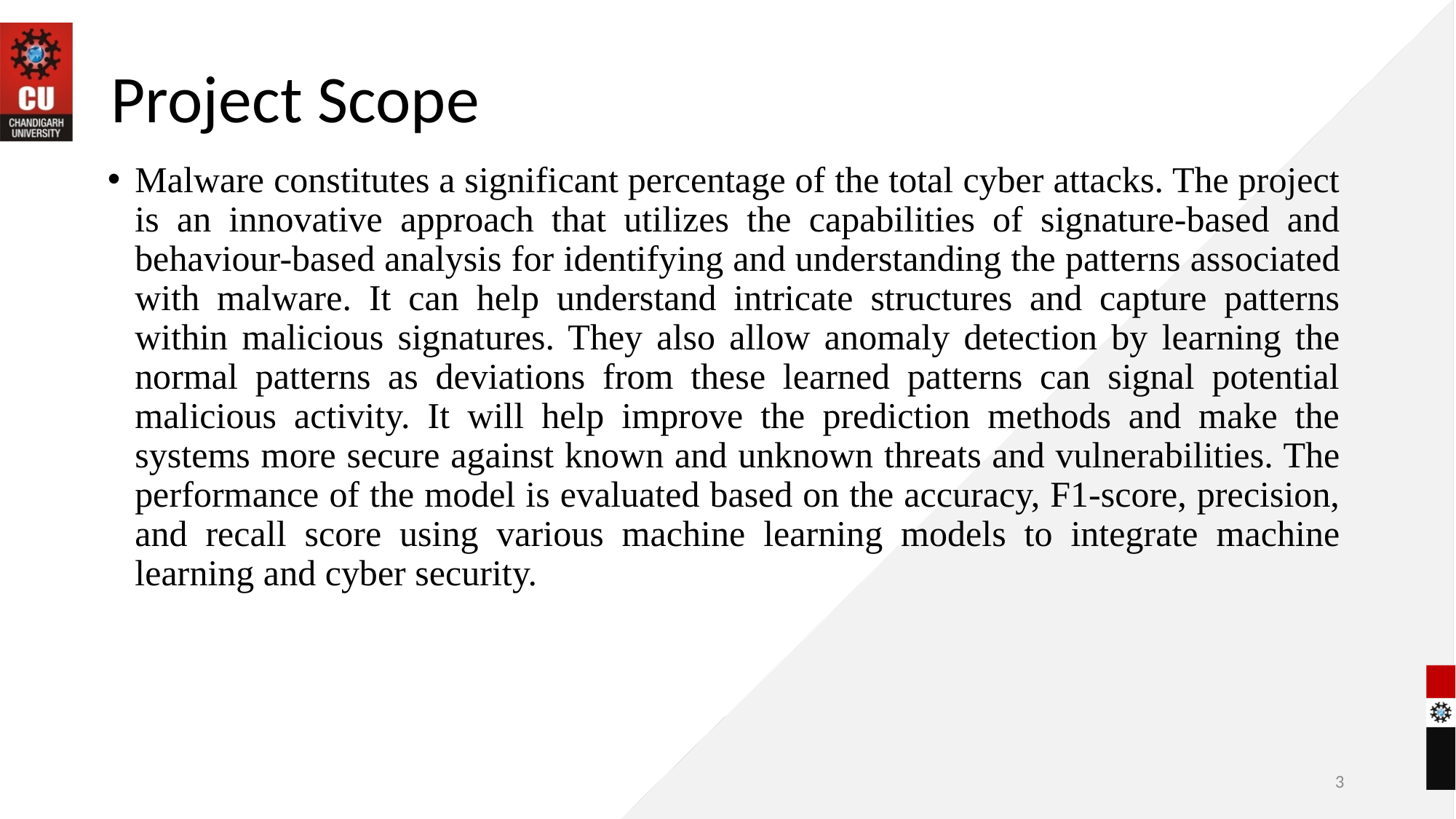

# Project Scope
Malware constitutes a significant percentage of the total cyber attacks. The project is an innovative approach that utilizes the capabilities of signature-based and behaviour-based analysis for identifying and understanding the patterns associated with malware. It can help understand intricate structures and capture patterns within malicious signatures. They also allow anomaly detection by learning the normal patterns as deviations from these learned patterns can signal potential malicious activity. It will help improve the prediction methods and make the systems more secure against known and unknown threats and vulnerabilities. The performance of the model is evaluated based on the accuracy, F1-score, precision, and recall score using various machine learning models to integrate machine learning and cyber security.
3